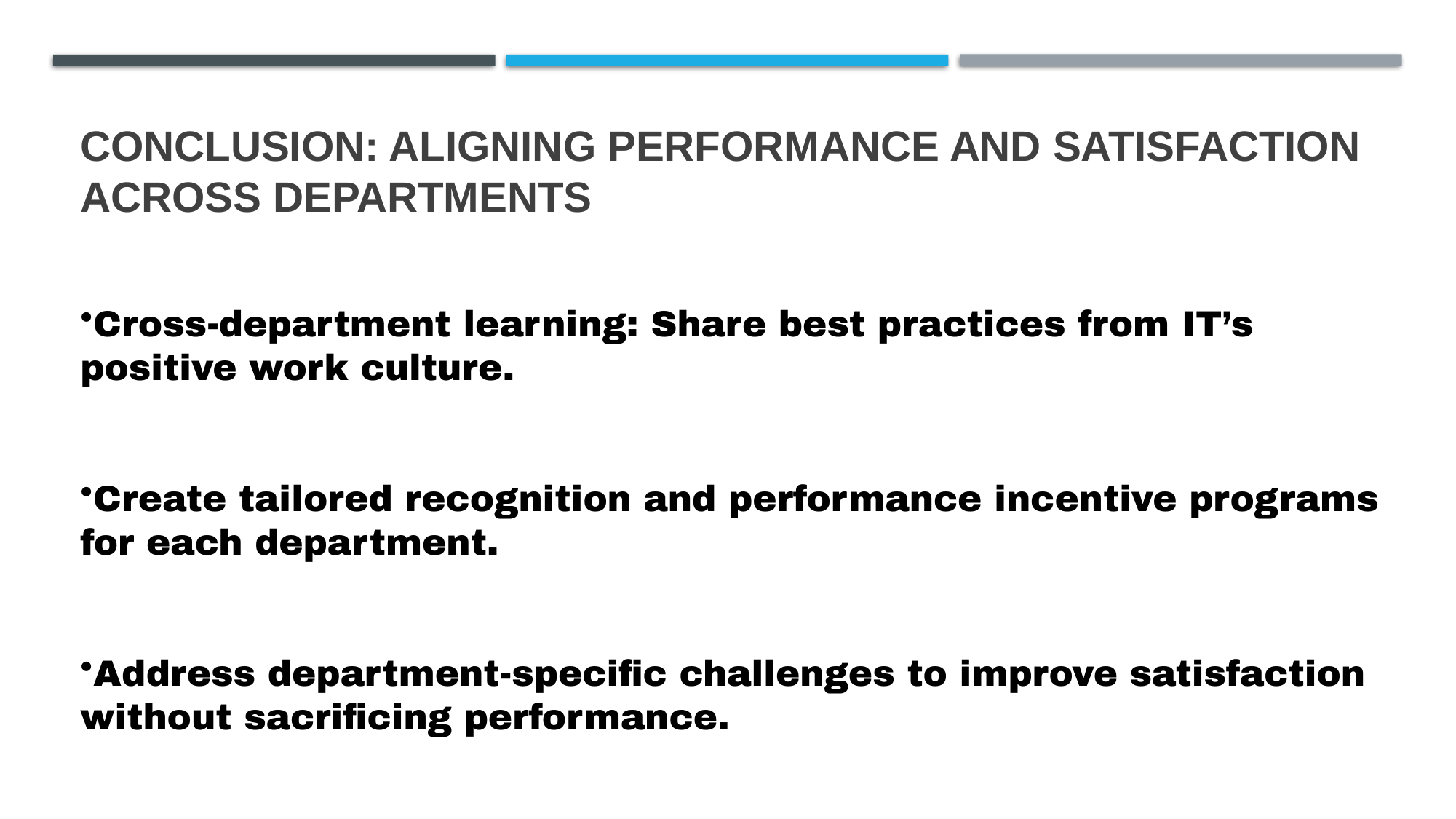

# Conclusion: Aligning Performance and Satisfaction Across Departments

Cross-department learning: Share best practices from IT’s positive work culture.

Create tailored recognition and performance incentive programs for each department.

Address department-specific challenges to improve satisfaction without sacrificing performance.